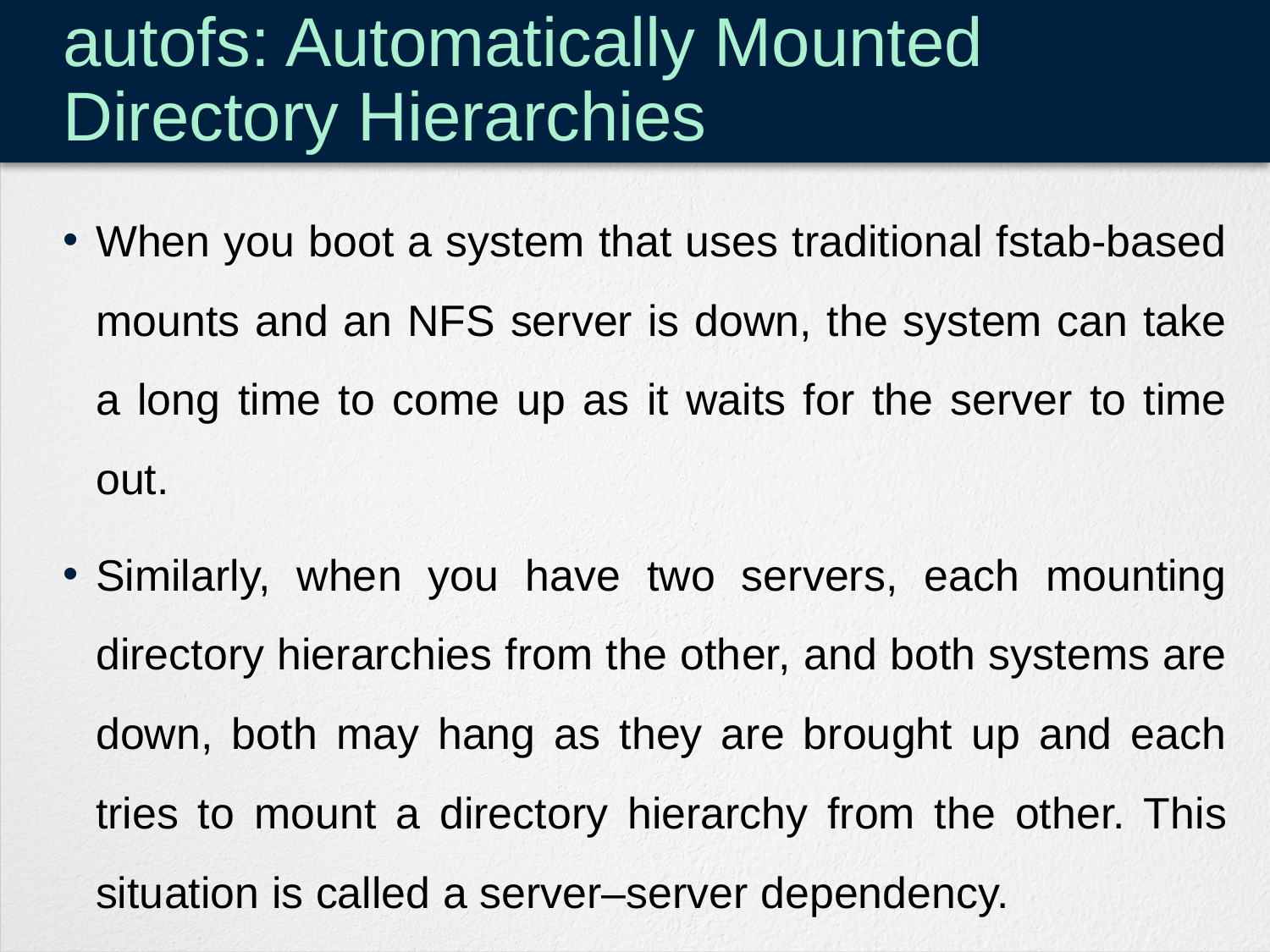

# autofs: Automatically Mounted Directory Hierarchies
When you boot a system that uses traditional fstab-based mounts and an NFS server is down, the system can take a long time to come up as it waits for the server to time out.
Similarly, when you have two servers, each mounting directory hierarchies from the other, and both systems are down, both may hang as they are brought up and each tries to mount a directory hierarchy from the other. This situation is called a server–server dependency.